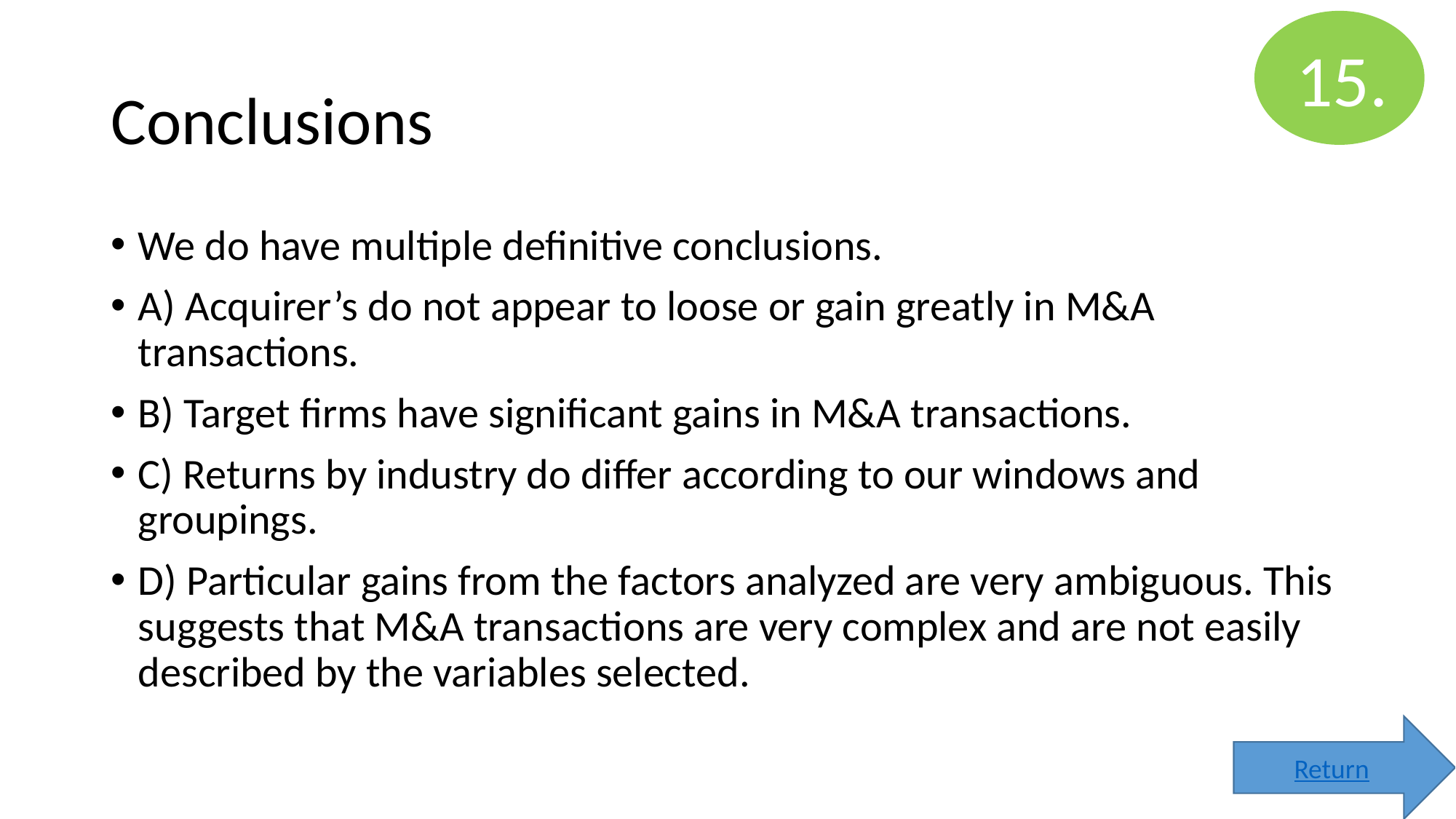

15.
# Conclusions
We do have multiple definitive conclusions.
A) Acquirer’s do not appear to loose or gain greatly in M&A transactions.
B) Target firms have significant gains in M&A transactions.
C) Returns by industry do differ according to our windows and groupings.
D) Particular gains from the factors analyzed are very ambiguous. This suggests that M&A transactions are very complex and are not easily described by the variables selected.

Return